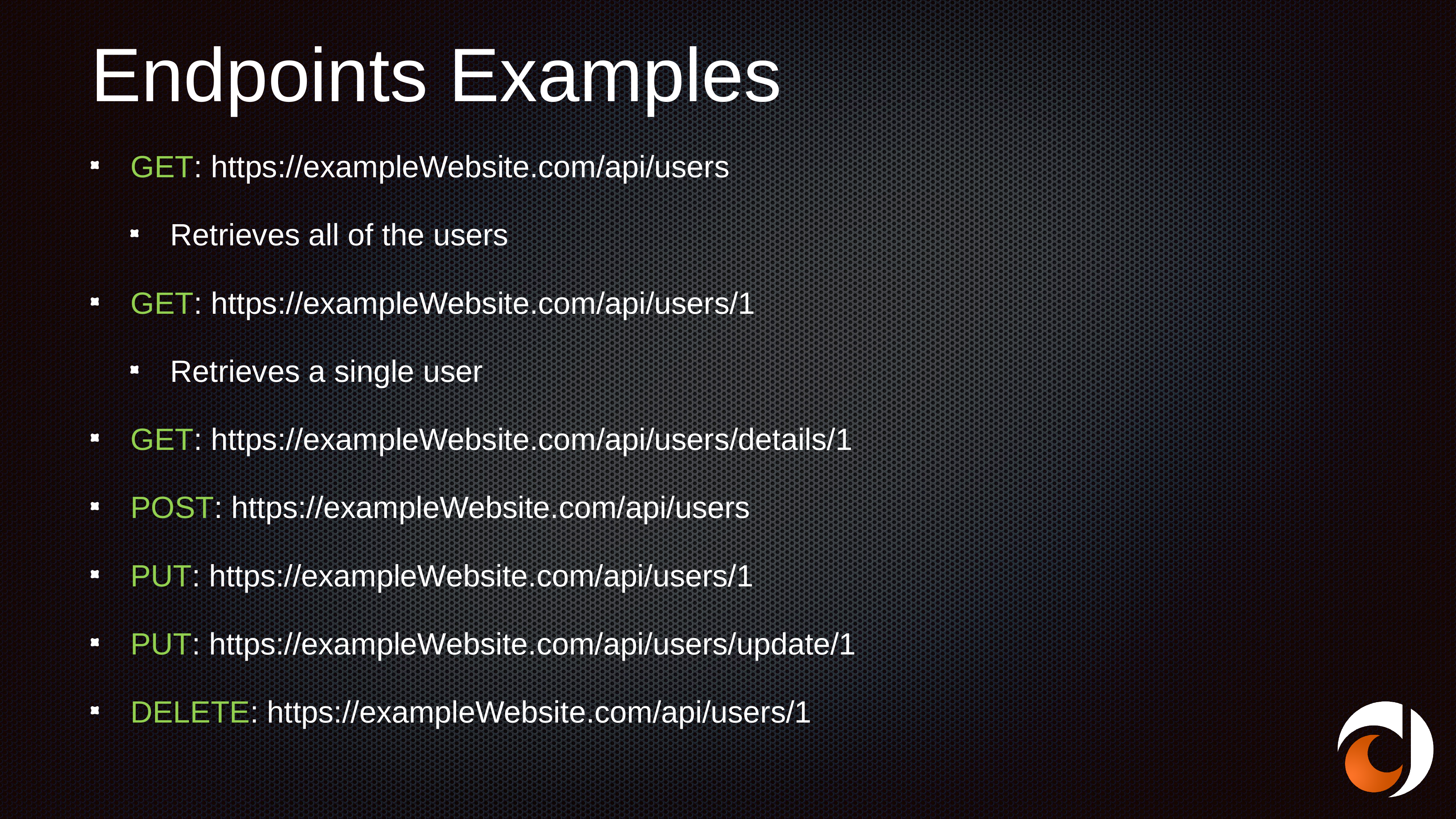

# Endpoints Examples
GET: https://exampleWebsite.com/api/users
Retrieves all of the users
GET: https://exampleWebsite.com/api/users/1
Retrieves a single user
GET: https://exampleWebsite.com/api/users/details/1
POST: https://exampleWebsite.com/api/users
PUT: https://exampleWebsite.com/api/users/1
PUT: https://exampleWebsite.com/api/users/update/1
DELETE: https://exampleWebsite.com/api/users/1